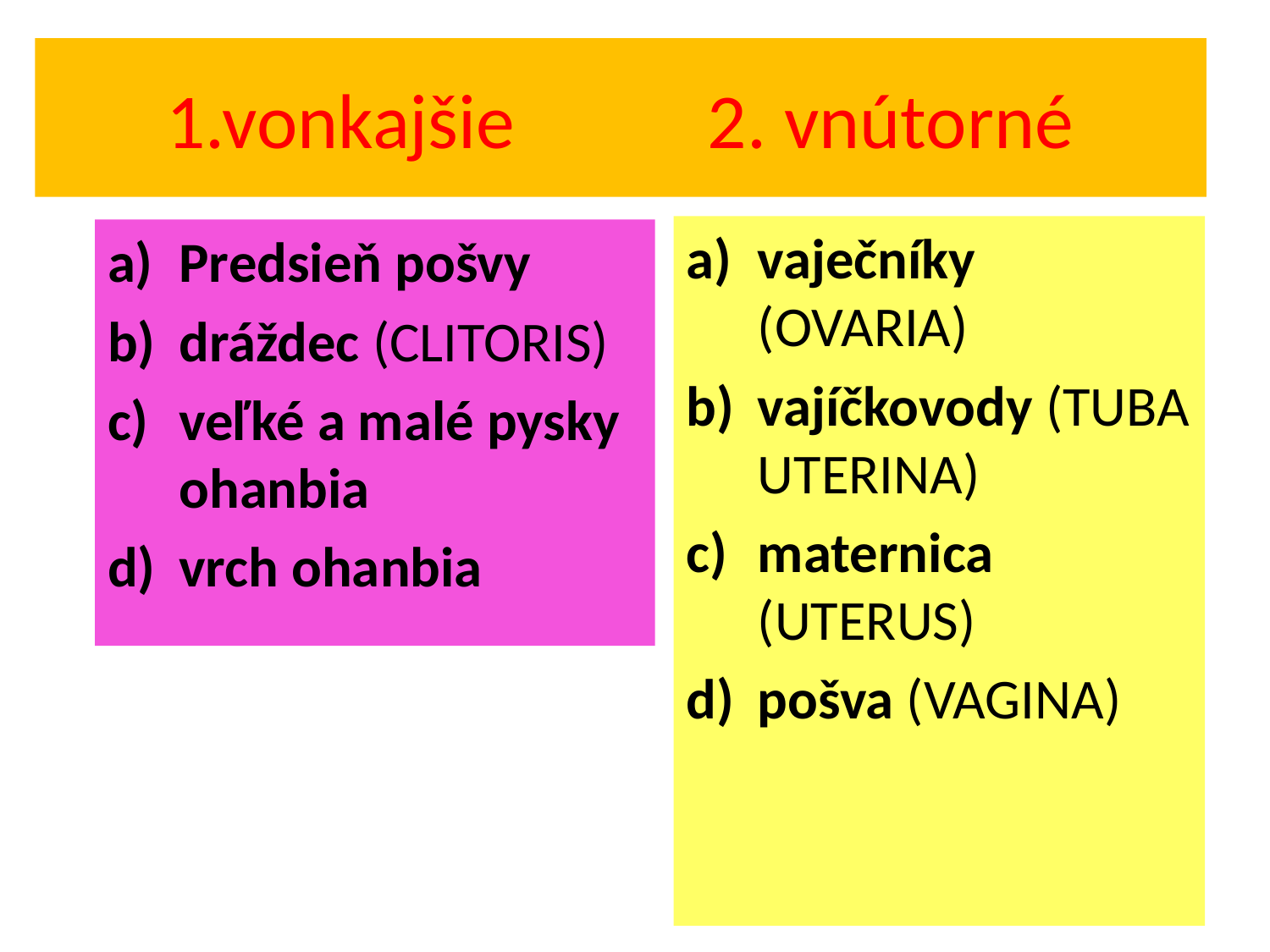

# 1.vonkajšie           2. vnútorné
vaječníky (OVARIA)
vajíčkovody (TUBA UTERINA)
maternica (UTERUS)
pošva (VAGINA)

Predsieň pošvy
dráždec (CLITORIS)
veľké a malé pysky ohanbia
vrch ohanbia